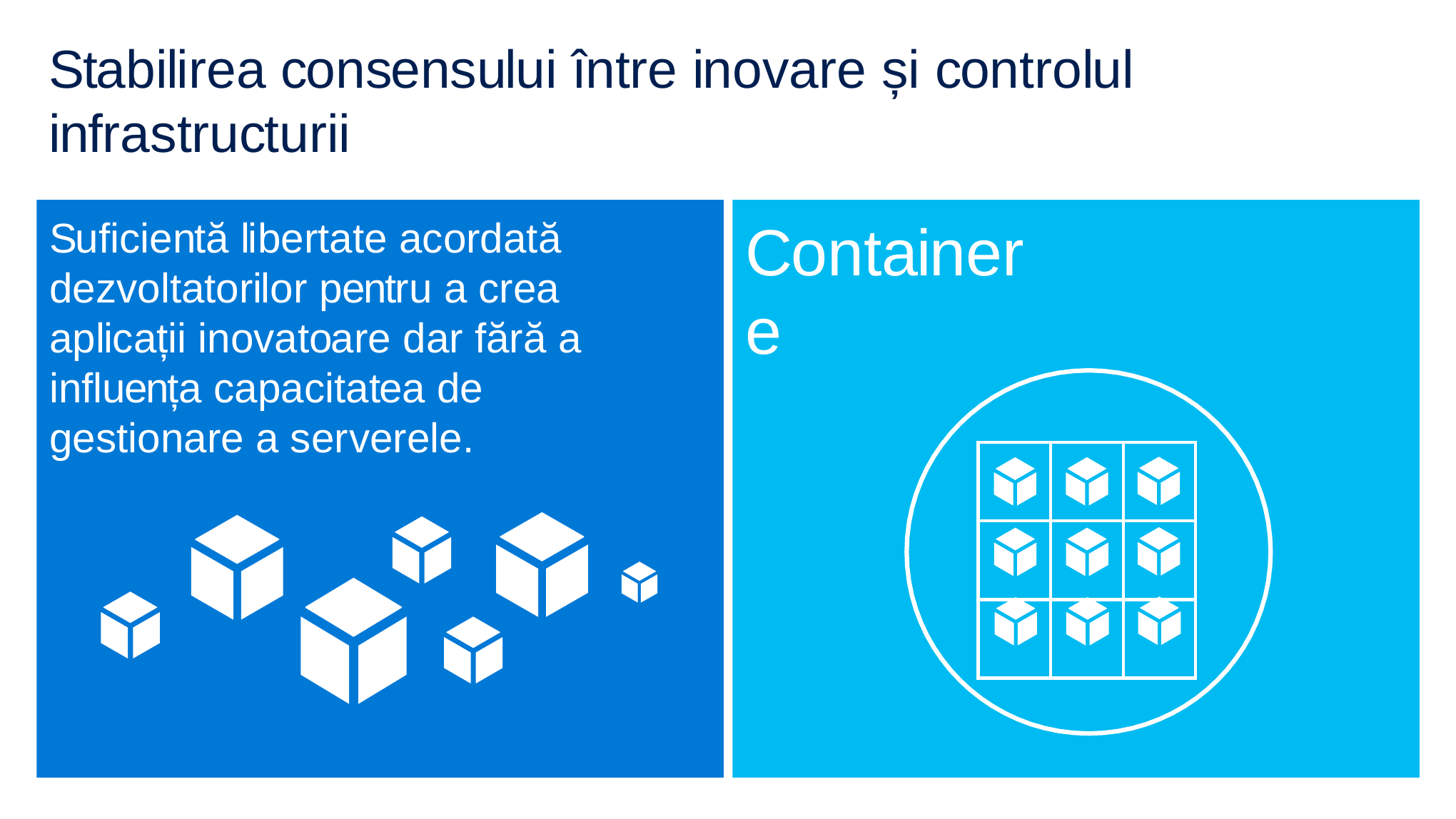

# Stabilirea consensului între inovare și controlul infrastructurii

Containere
Suficientă libertate acordată dezvoltatorilor pentru a crea aplicații inovatoare dar fără a influența capacitatea de gestionare a serverele.

|  |  |  |
| --- | --- | --- |
|  |  |  |
|  |  |  |